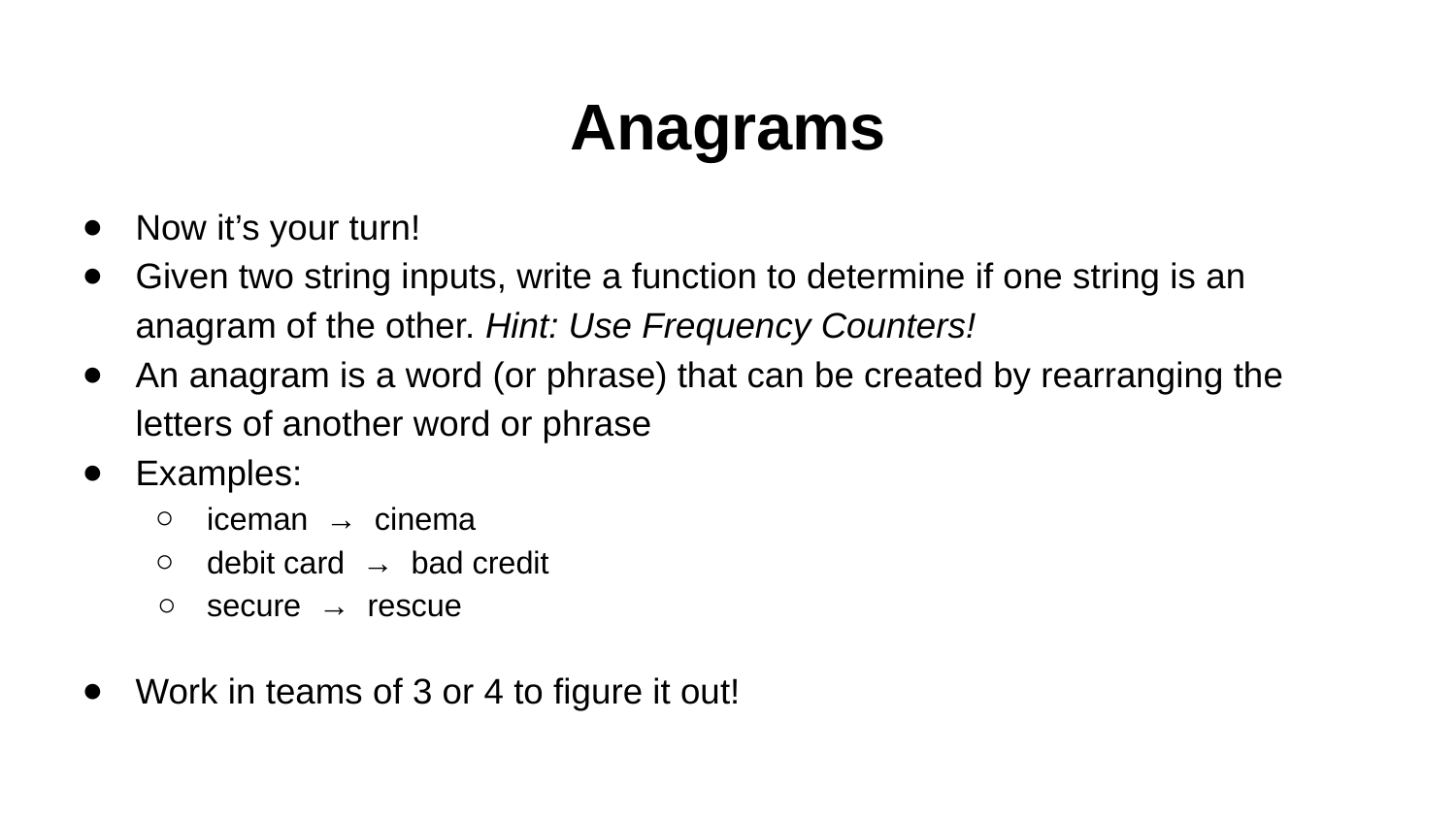

# Anagrams
Now it’s your turn!
Given two string inputs, write a function to determine if one string is an anagram of the other. Hint: Use Frequency Counters!
An anagram is a word (or phrase) that can be created by rearranging the letters of another word or phrase
Examples:
iceman  →  cinema
debit card  →  bad credit
secure  →  rescue
Work in teams of 3 or 4 to figure it out!